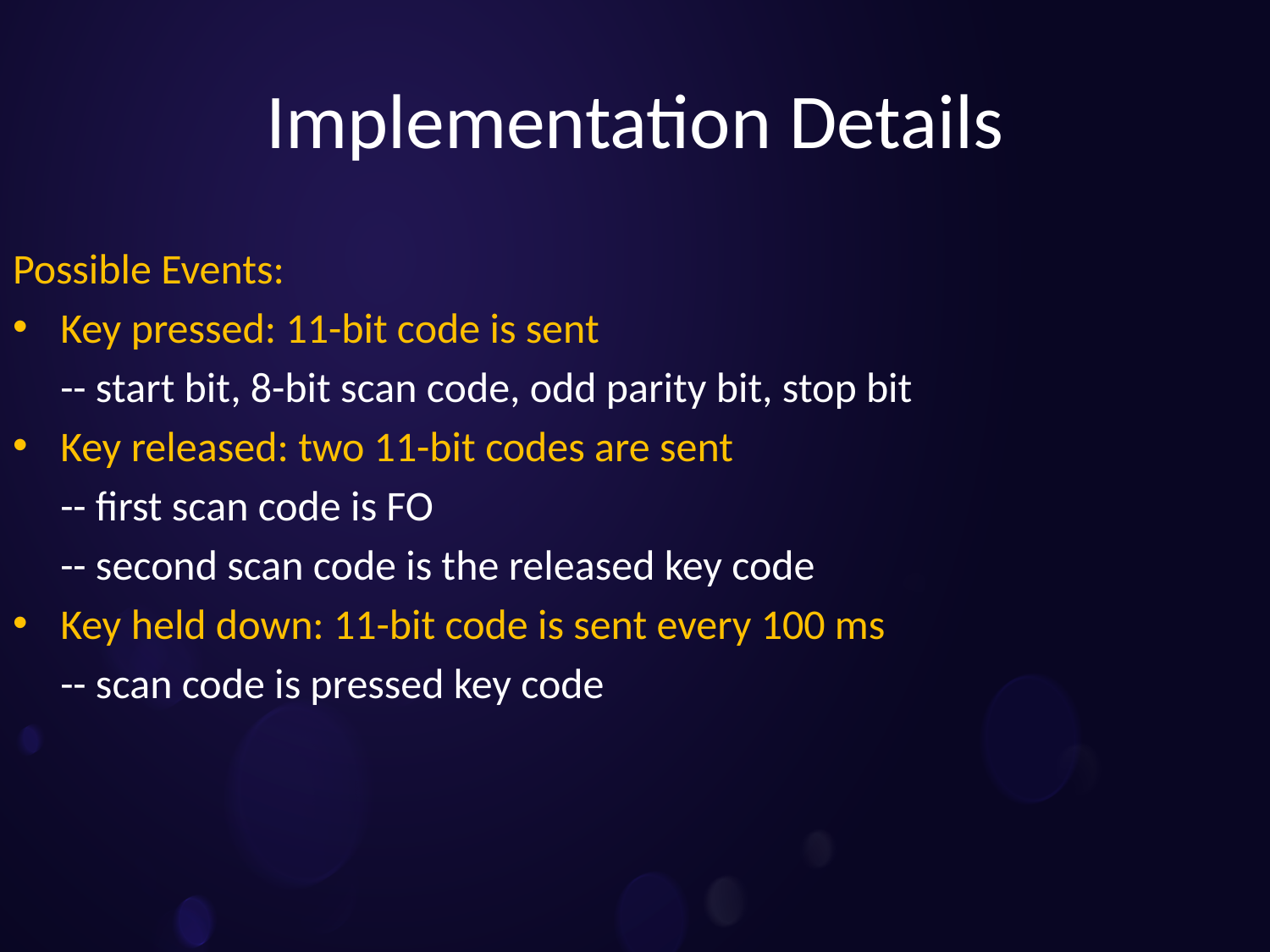

# Implementation Details

Possible Events:
Key pressed: 11-bit code is sent
     -- start bit, 8-bit scan code, odd parity bit, stop bit
Key released: two 11-bit codes are sent
     -- first scan code is FO
     -- second scan code is the released key code
Key held down: 11-bit code is sent every 100 ms
     -- scan code is pressed key code